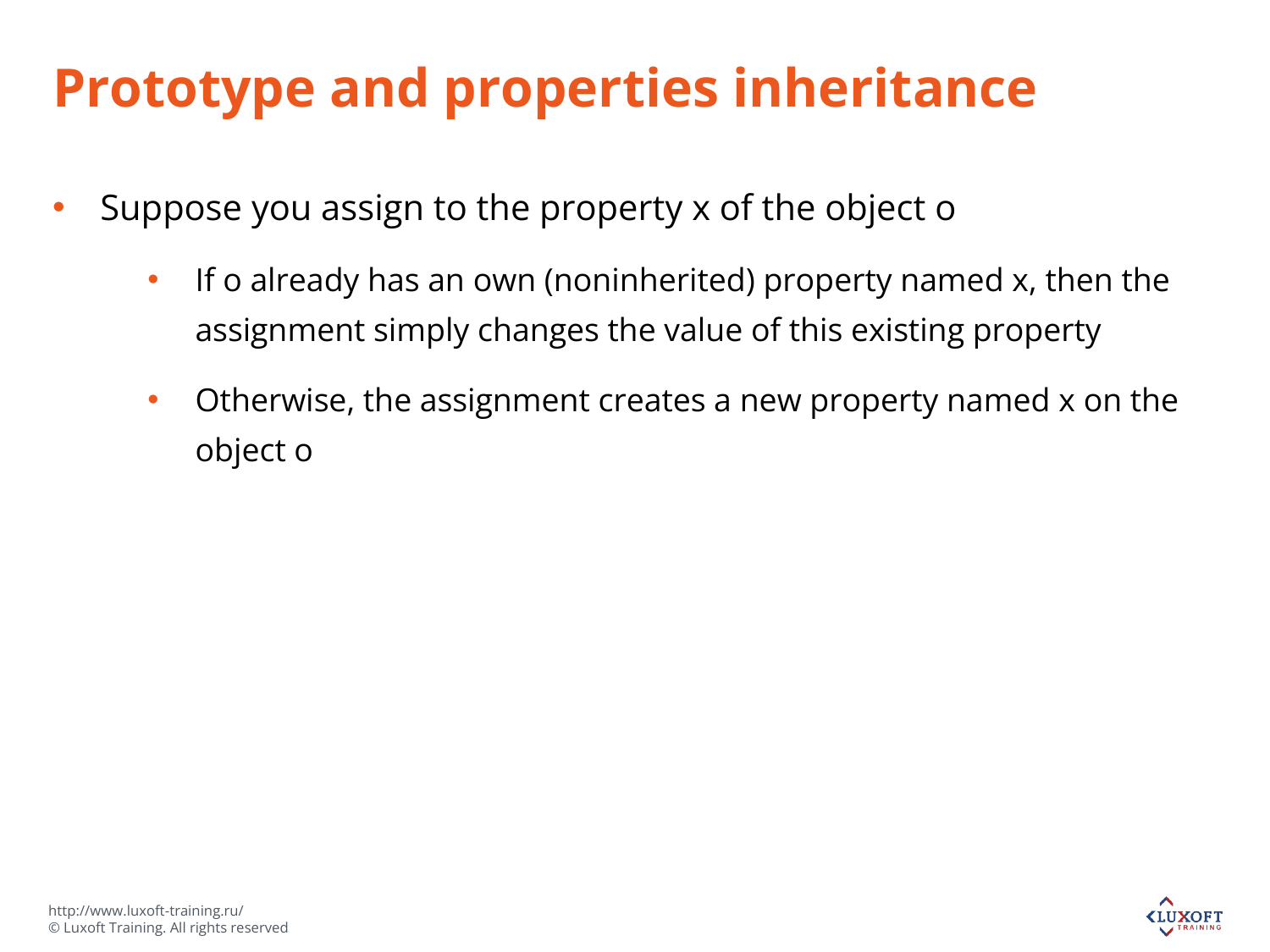

# Prototype and properties inheritance
Suppose you assign to the property x of the object o
If o already has an own (noninherited) property named x, then the assignment simply changes the value of this existing property
Otherwise, the assignment creates a new property named x on the object o